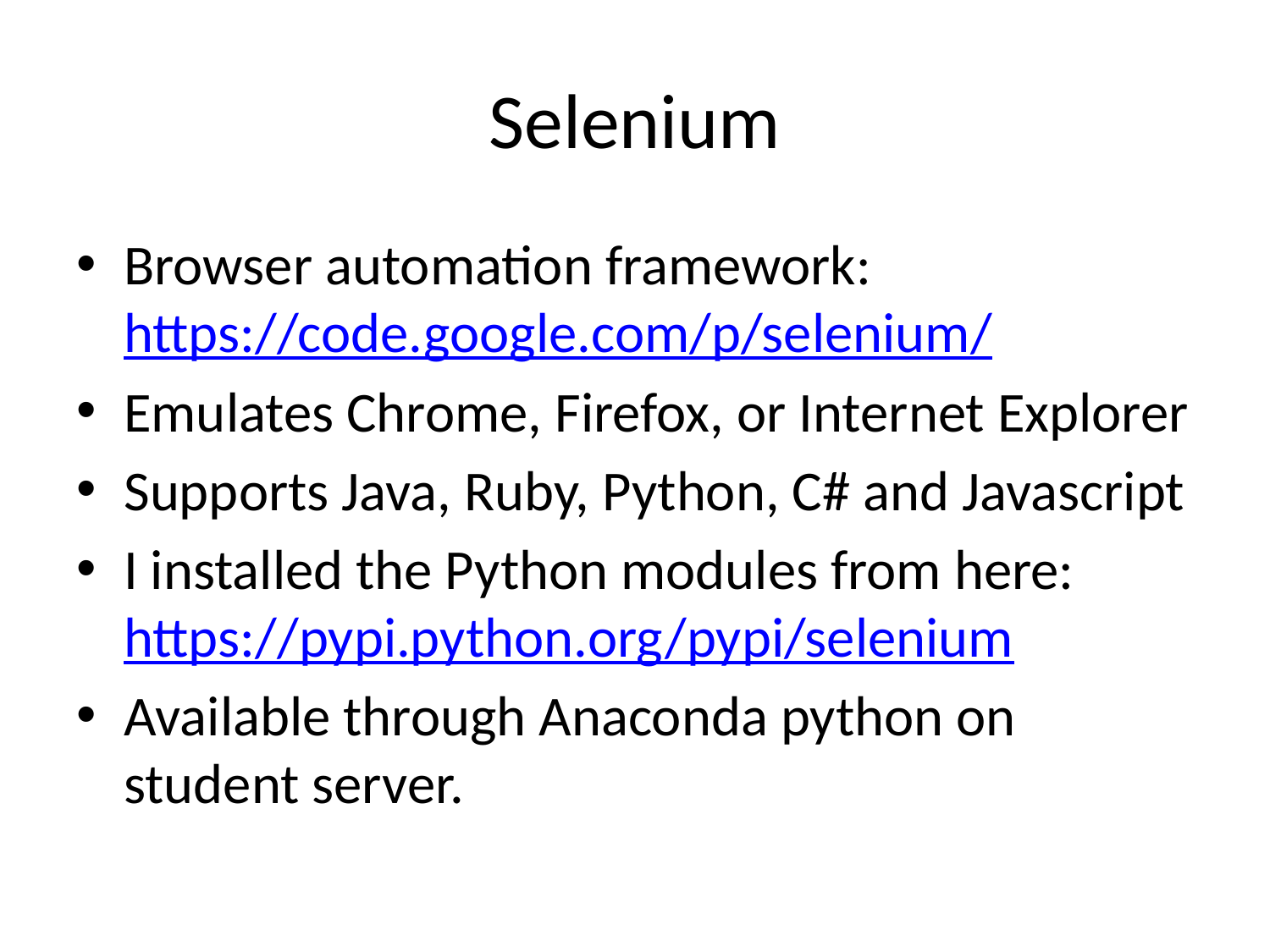

# Selenium
Browser automation framework:
https://code.google.com/p/selenium/
Emulates Chrome, Firefox, or Internet Explorer
Supports Java, Ruby, Python, C# and Javascript
I installed the Python modules from here:
https://pypi.python.org/pypi/selenium
Available through Anaconda python on student server.